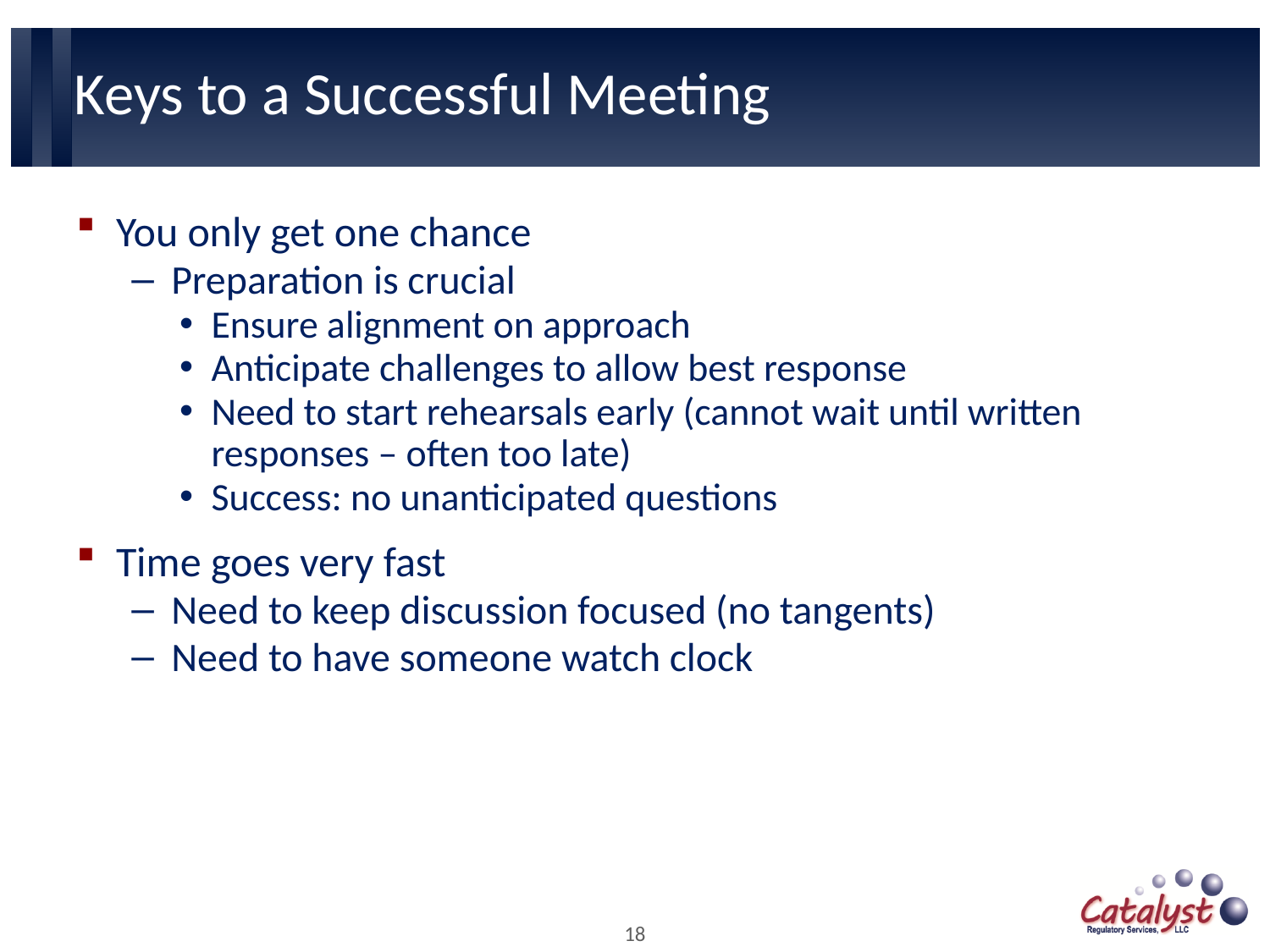

# Keys to a Successful Meeting
You only get one chance
Preparation is crucial
Ensure alignment on approach
Anticipate challenges to allow best response
Need to start rehearsals early (cannot wait until written responses – often too late)
Success: no unanticipated questions
Time goes very fast
Need to keep discussion focused (no tangents)
Need to have someone watch clock